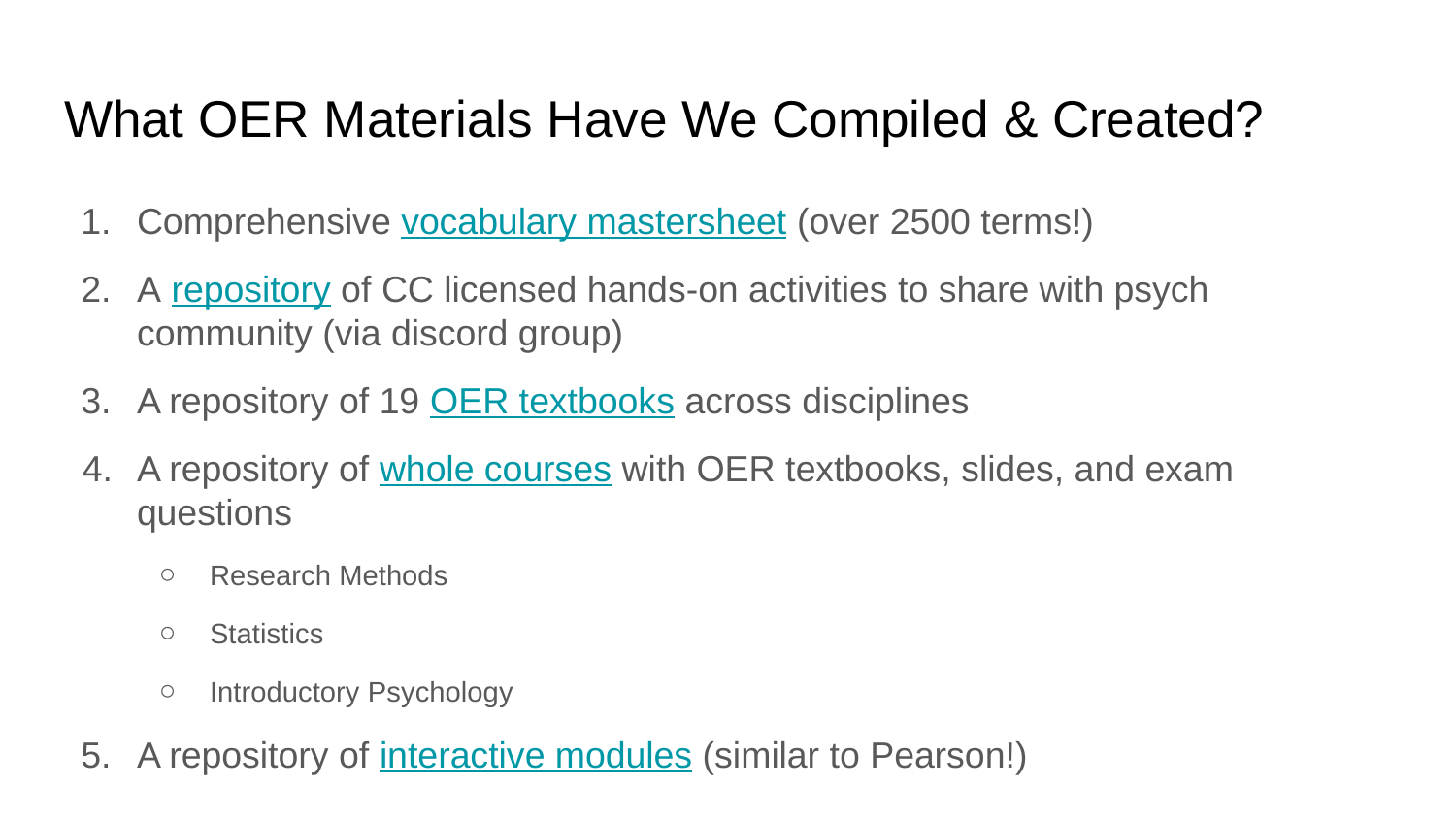

# What OER Materials Have We Compiled & Created?
Comprehensive vocabulary mastersheet (over 2500 terms!)
A repository of CC licensed hands-on activities to share with psych community (via discord group)
A repository of 19 OER textbooks across disciplines
A repository of whole courses with OER textbooks, slides, and exam questions
Research Methods
Statistics
Introductory Psychology
A repository of interactive modules (similar to Pearson!)